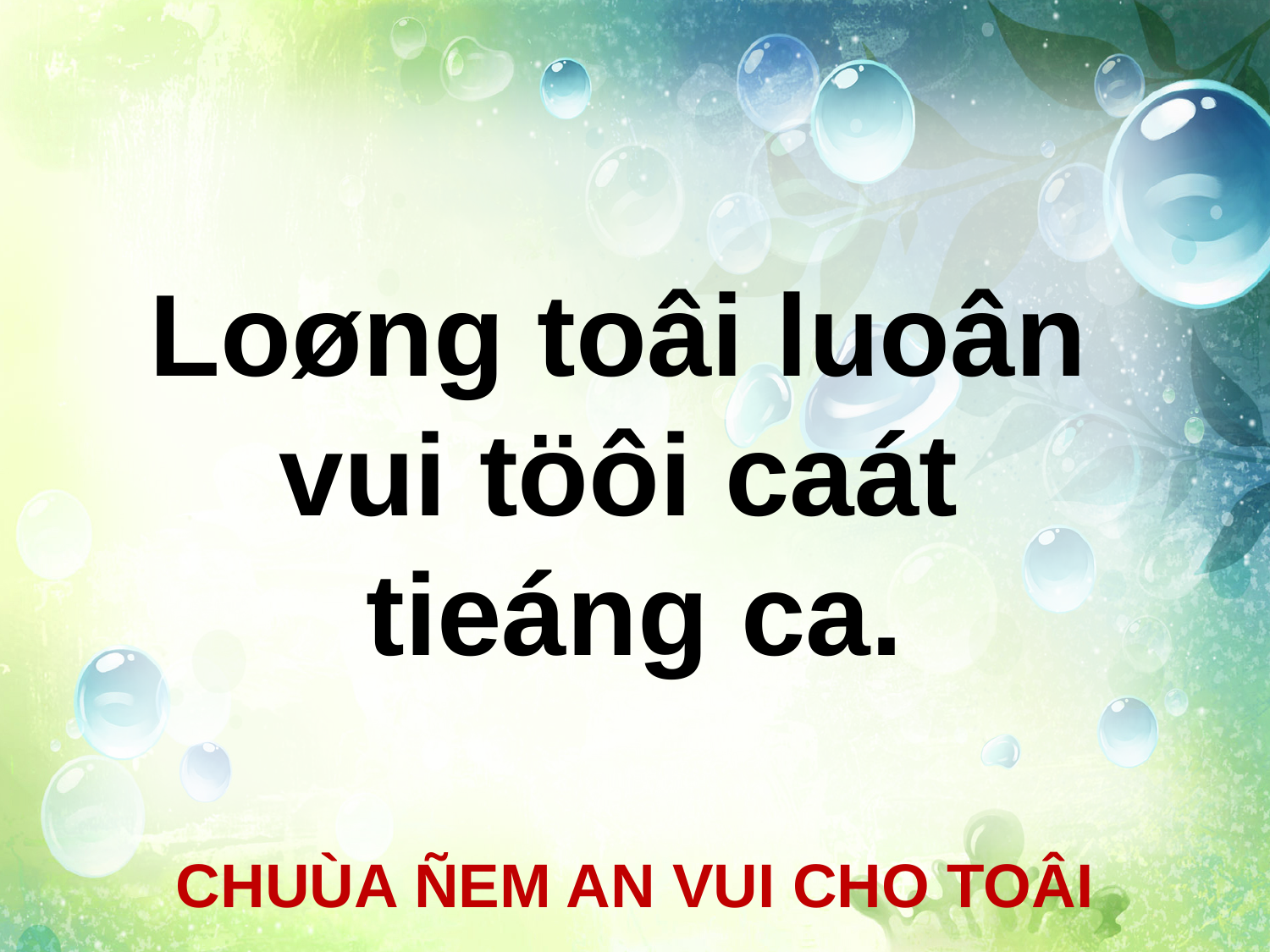

Loøng toâi luoân
vui töôi caát
tieáng ca.
CHUÙA ÑEM AN VUI CHO TOÂI